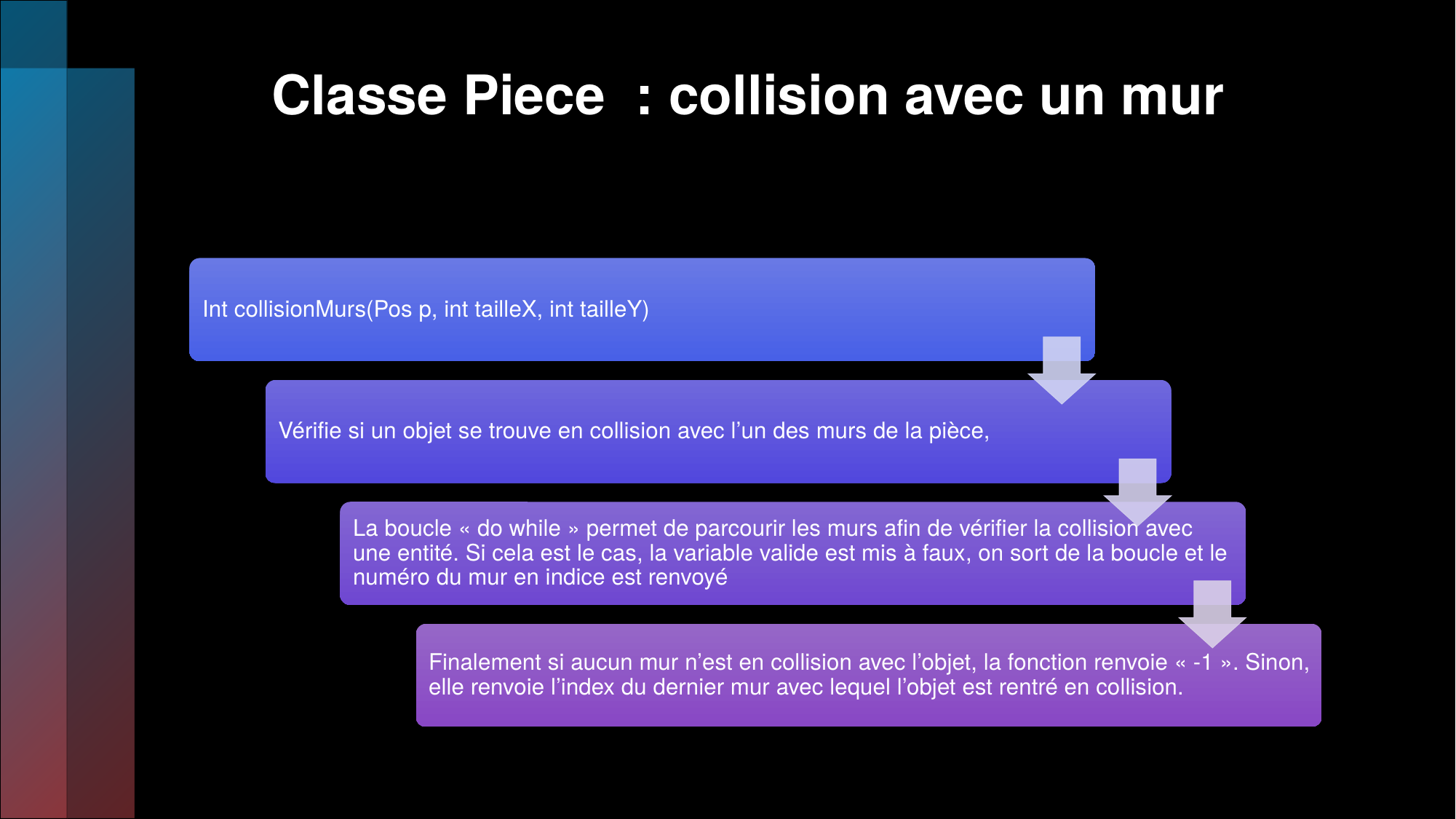

# Classe Piece  : collision avec un mur

Int collisionMurs(Pos p, int tailleX, int tailleY)
Vérifie si un objet se trouve en collision avec l’un des murs de la pièce,
La boucle « do while » permet de parcourir les murs afin de vérifier la collision avec une entité. Si cela est le cas, la variable valide est mis à faux, on sort de la boucle et le numéro du mur en indice est renvoyé
Finalement si aucun mur n’est en collision avec l’objet, la fonction renvoie « -1 ». Sinon, elle renvoie l’index du dernier mur avec lequel l’objet est rentré en collision.